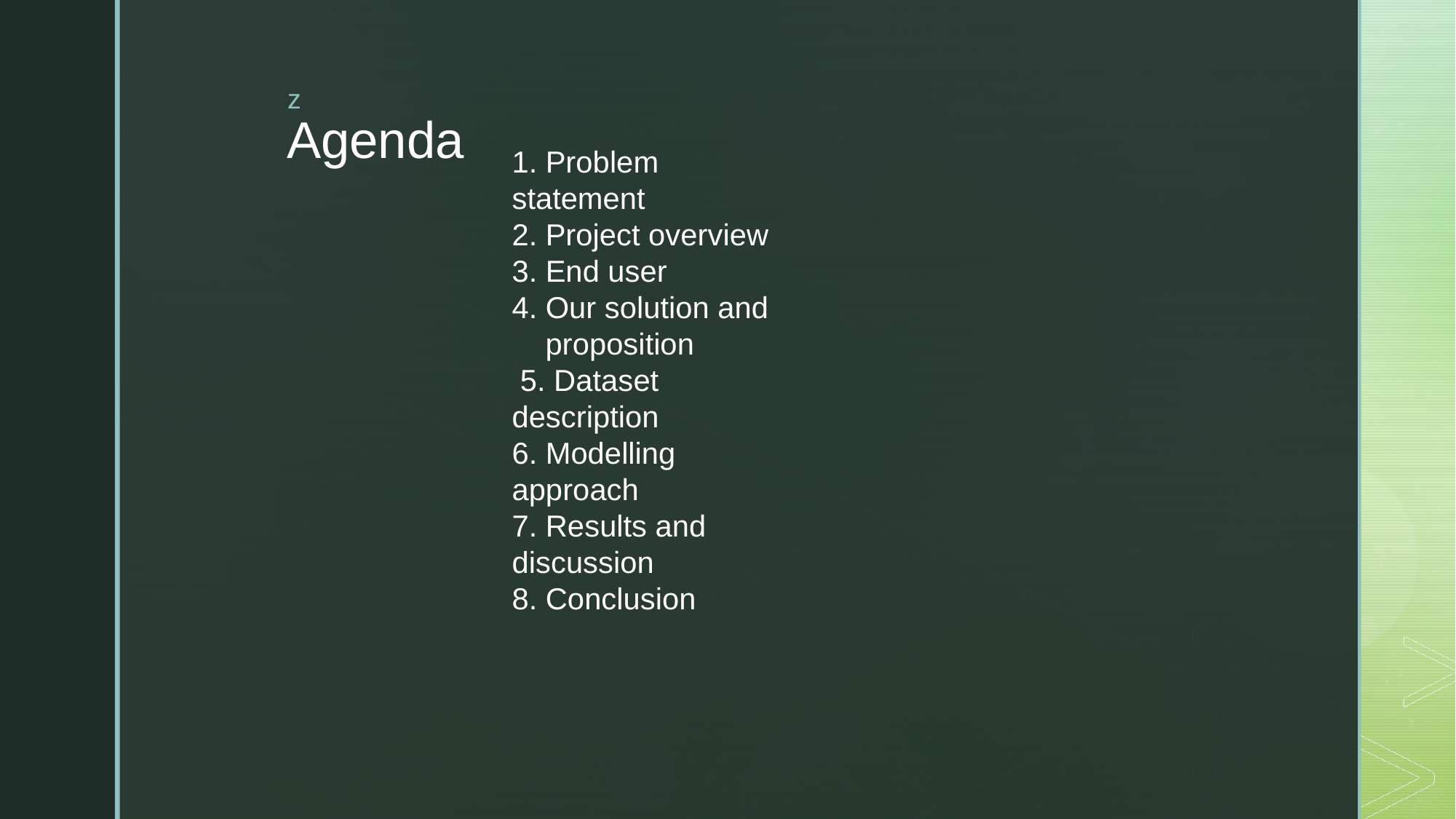

# Agenda
1. Problem  statement
2. Project overview
3. End user
4. Our solution and        proposition
 5. Dataset description
6. Modelling approach
7. Results and discussion
8. Conclusion